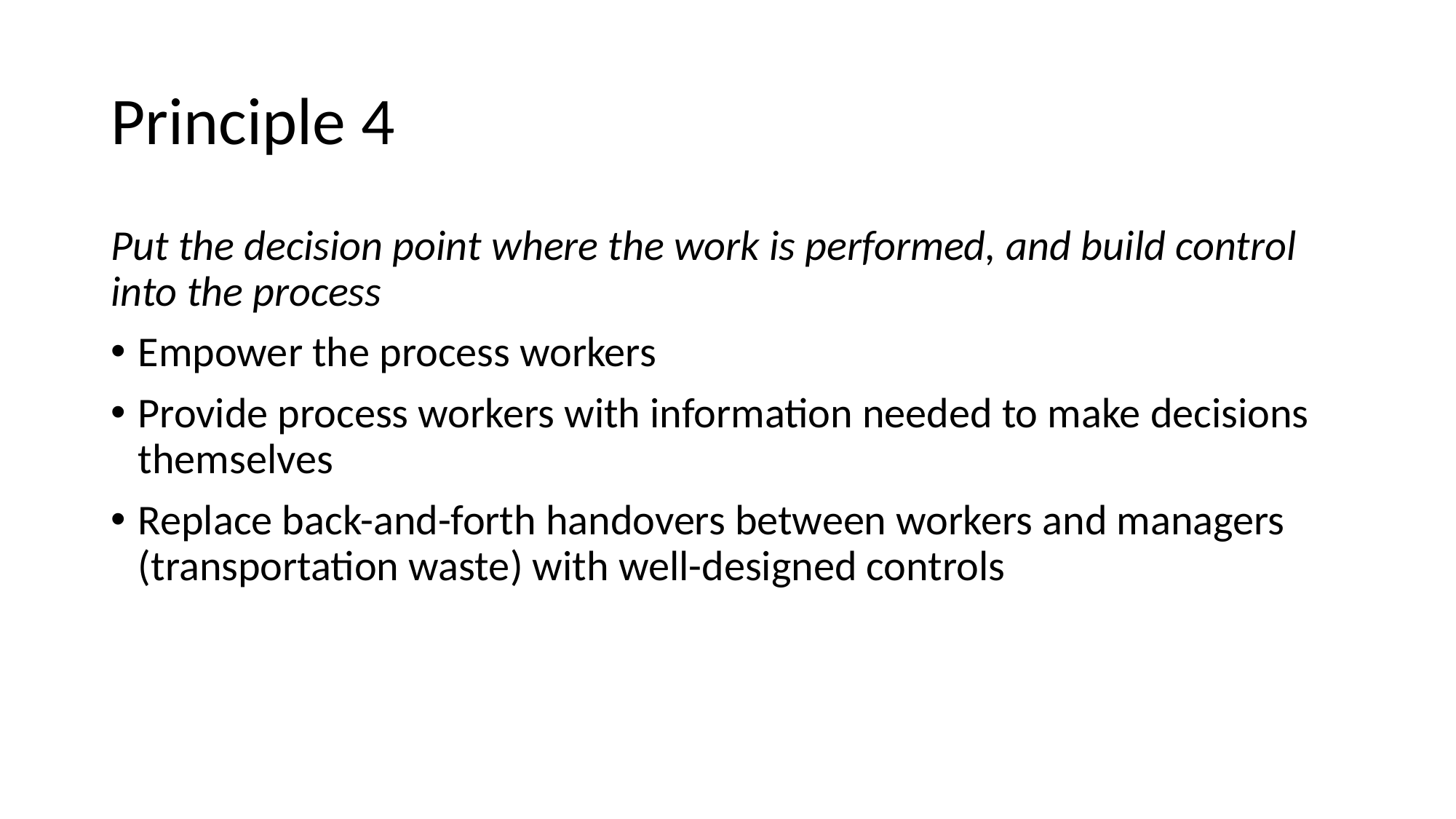

# Principle 4
Put the decision point where the work is performed, and build control into the process
Empower the process workers
Provide process workers with information needed to make decisions themselves
Replace back-and-forth handovers between workers and managers (transportation waste) with well-designed controls